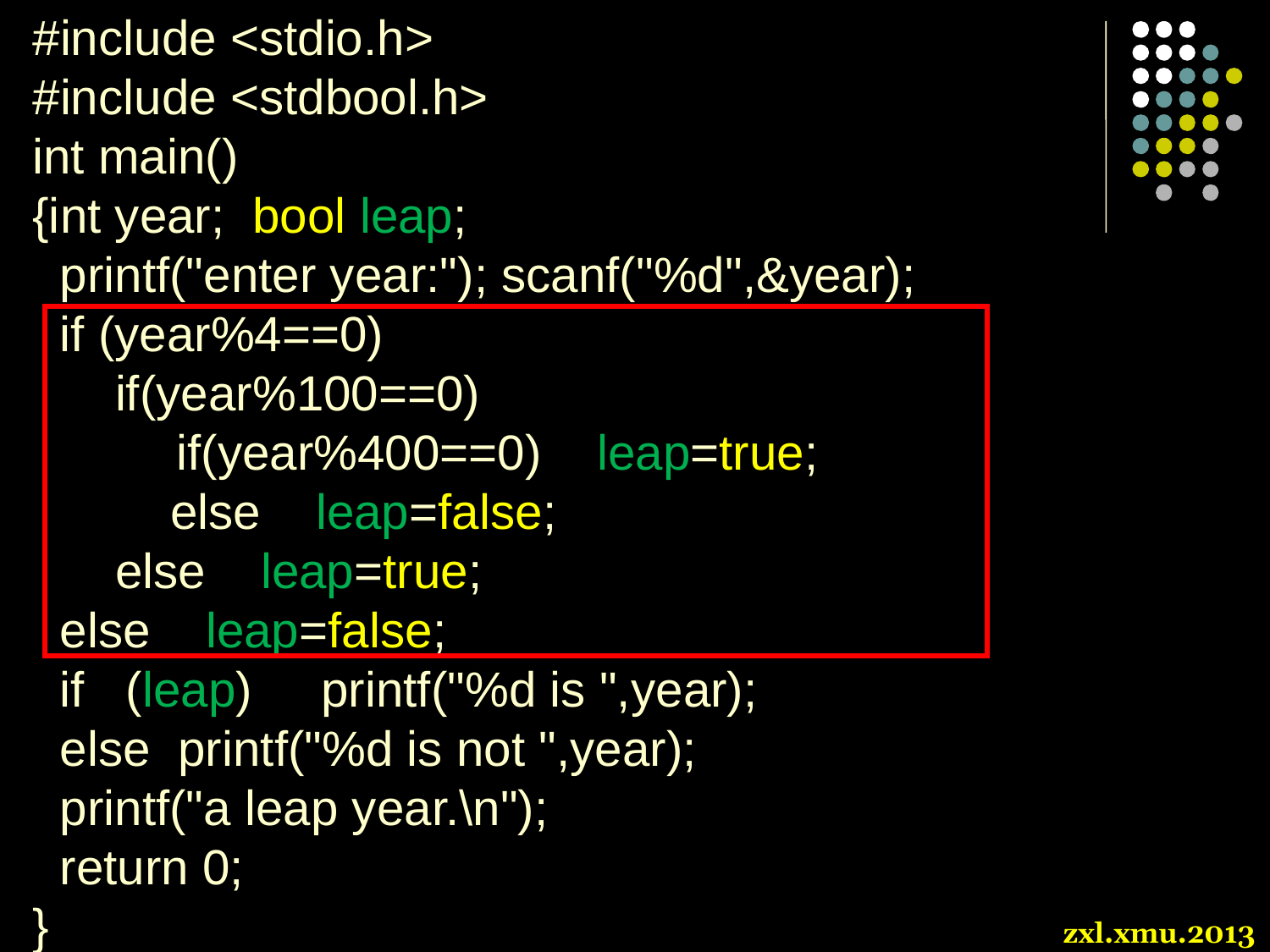

#include <stdio.h>
#include <stdbool.h>
int main()
{int year;  bool leap;
  printf("enter year:"); scanf("%d",&year);
  if (year%4==0)
      if(year%100==0)
	       if(year%400==0)    leap=true;
          else    leap=false;
      else    leap=true;
  else    leap=false;
  if   (leap)     printf("%d is ",year);
  else  printf("%d is not ",year);
  printf("a leap year.\n");
  return 0;
}